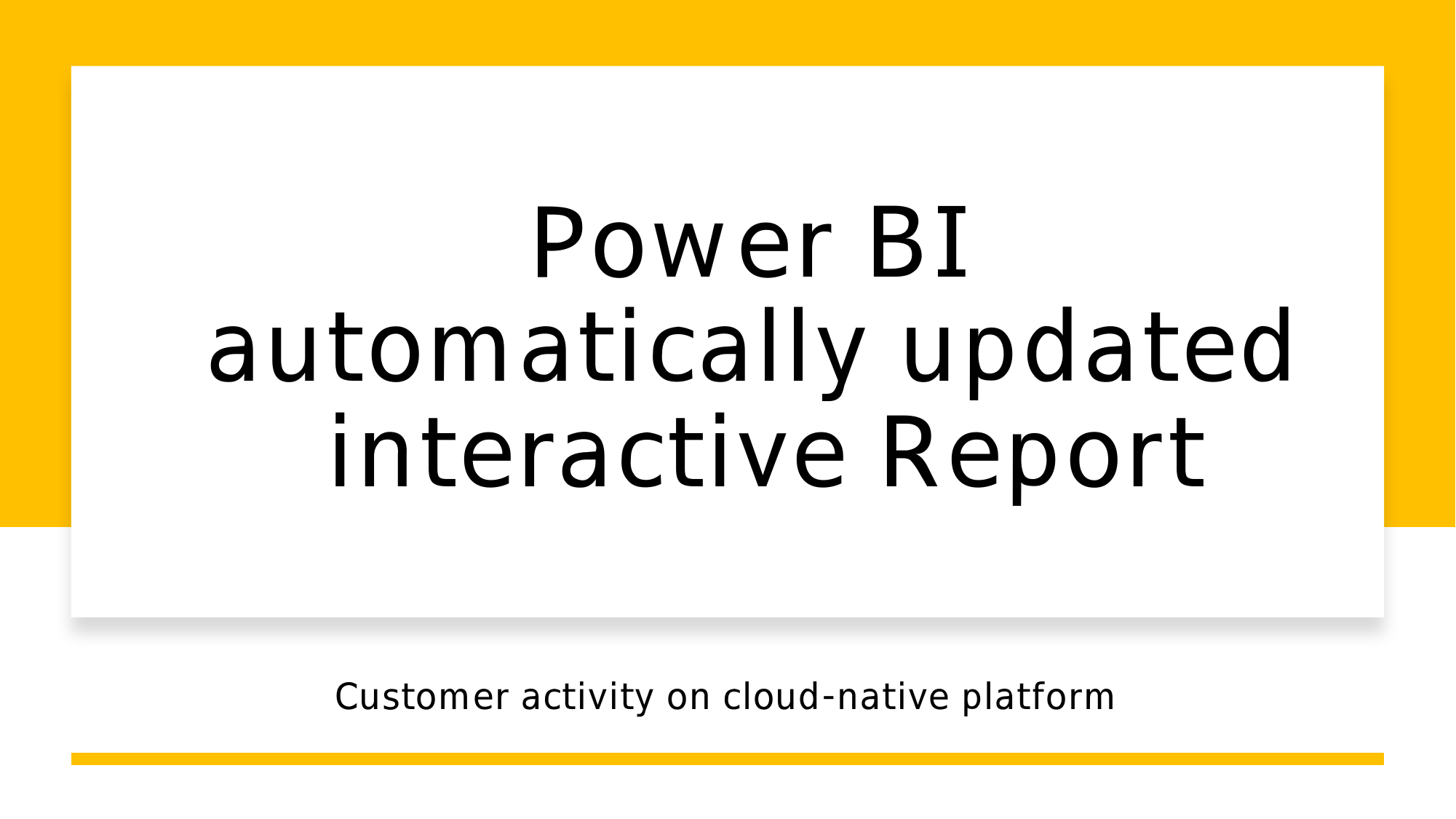

# Power BI automatically updated interactive Report
Customer activity on cloud-native platform